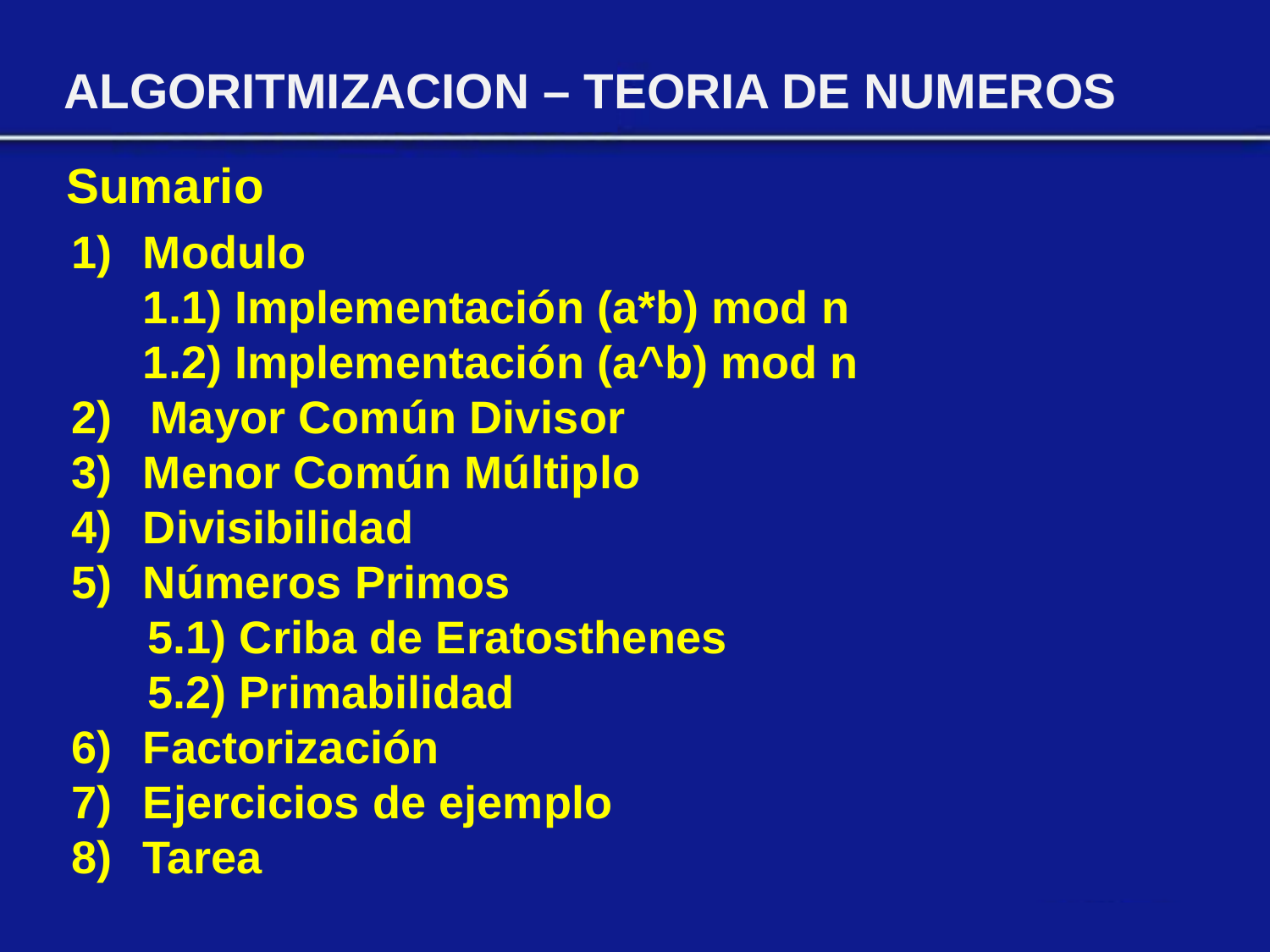

ALGORITMIZACION – TEORIA DE NUMEROS
Sumario
Modulo
	1.1) Implementación (a*b) mod n
	1.2) Implementación (a^b) mod n
2)   Mayor Común Divisor
Menor Común Múltiplo
Divisibilidad
Números Primos
      5.1) Criba de Eratosthenes
      5.2) Primabilidad
Factorización
Ejercicios de ejemplo
Tarea